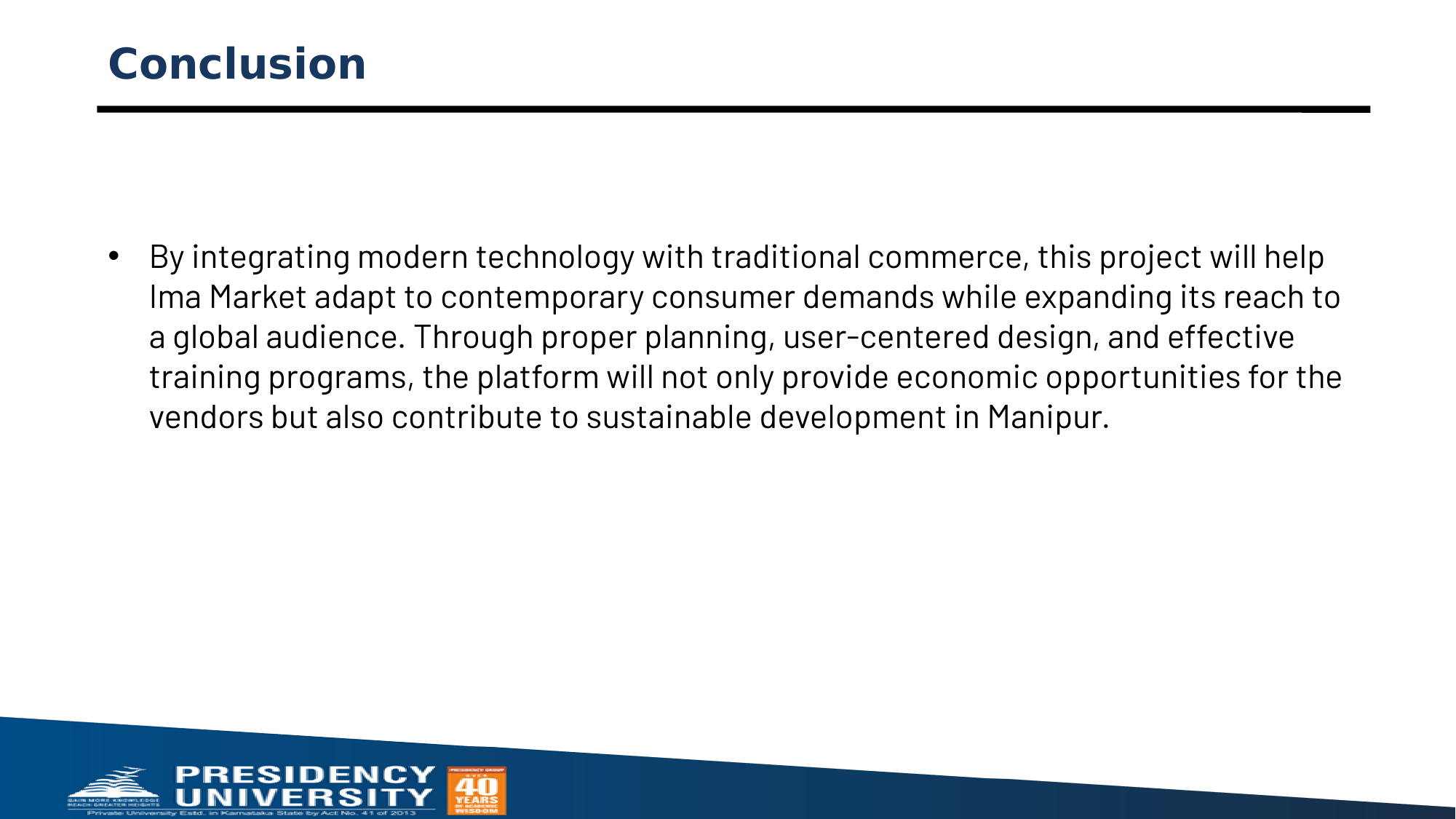

# Conclusion

By integrating modern technology with traditional commerce, this project will help Ima Market adapt to contemporary consumer demands while expanding its reach to a global audience. Through proper planning, user-centered design, and effective training programs, the platform will not only provide economic opportunities for the vendors but also contribute to sustainable development in Manipur.